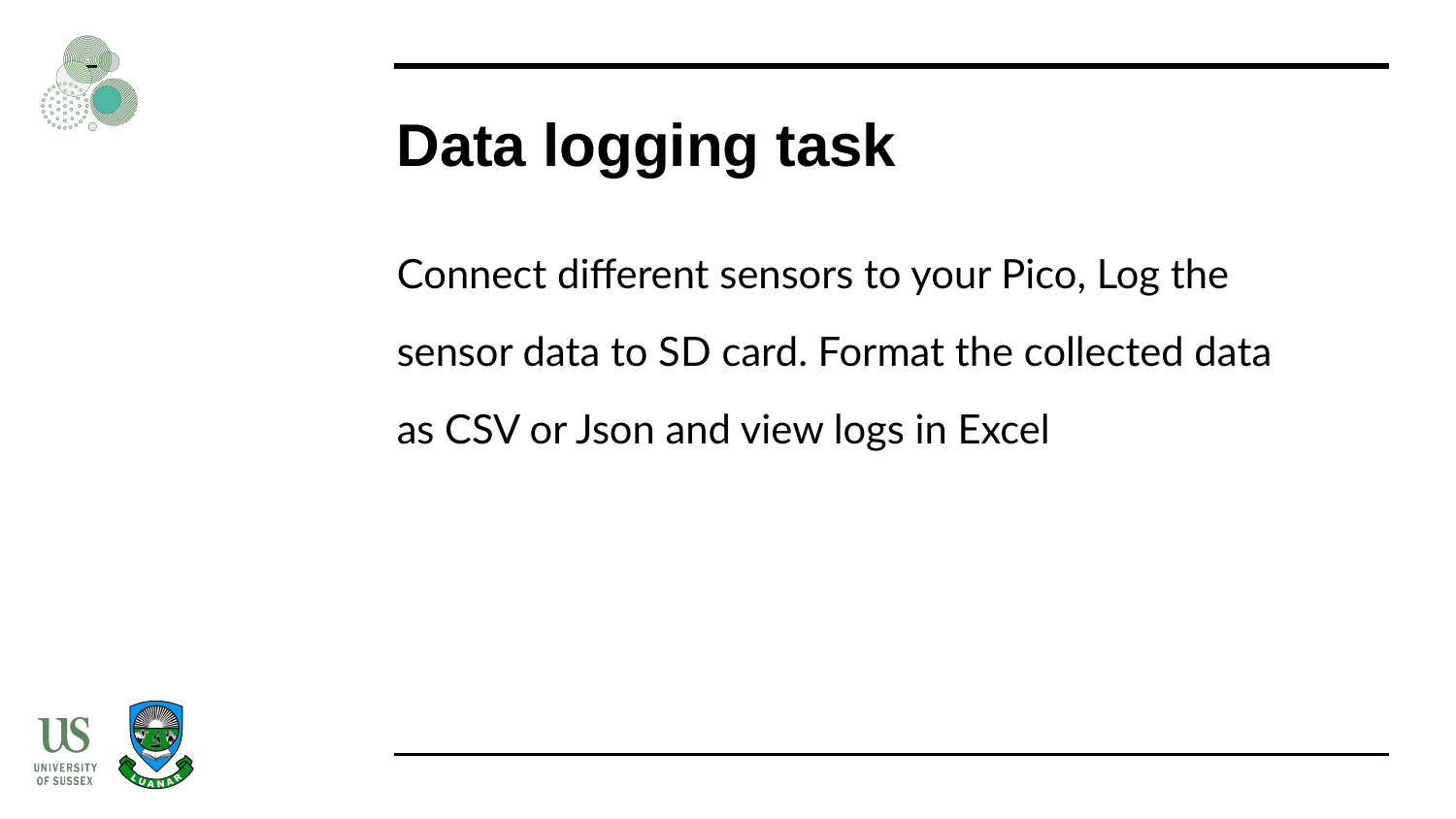

# Data logging task
Connect different sensors to your Pico, Log the sensor data to SD card. Format the collected data as CSV or Json and view logs in Excel